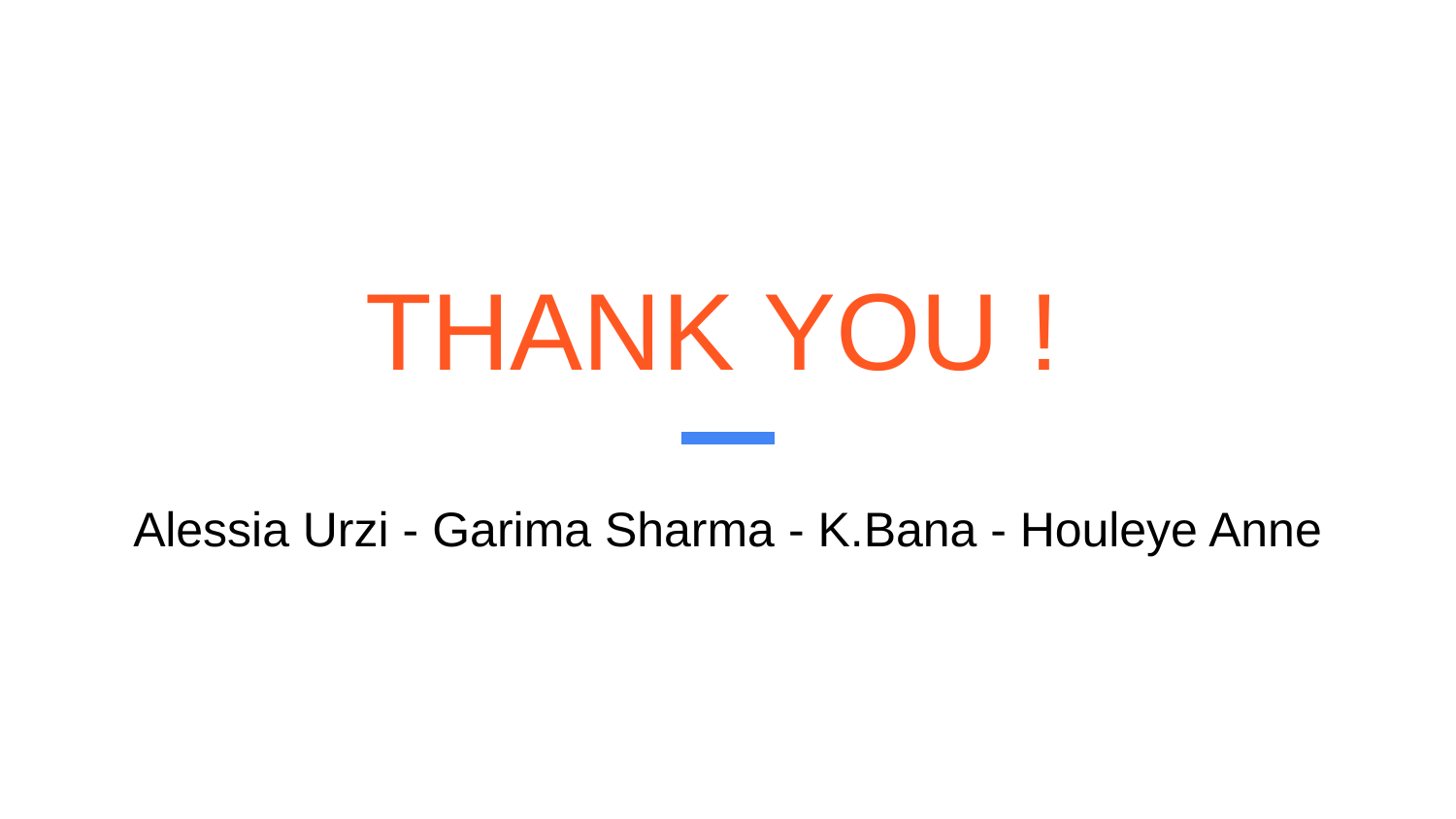

# THANK YOU !
Alessia Urzi - Garima Sharma - K.Bana - Houleye Anne